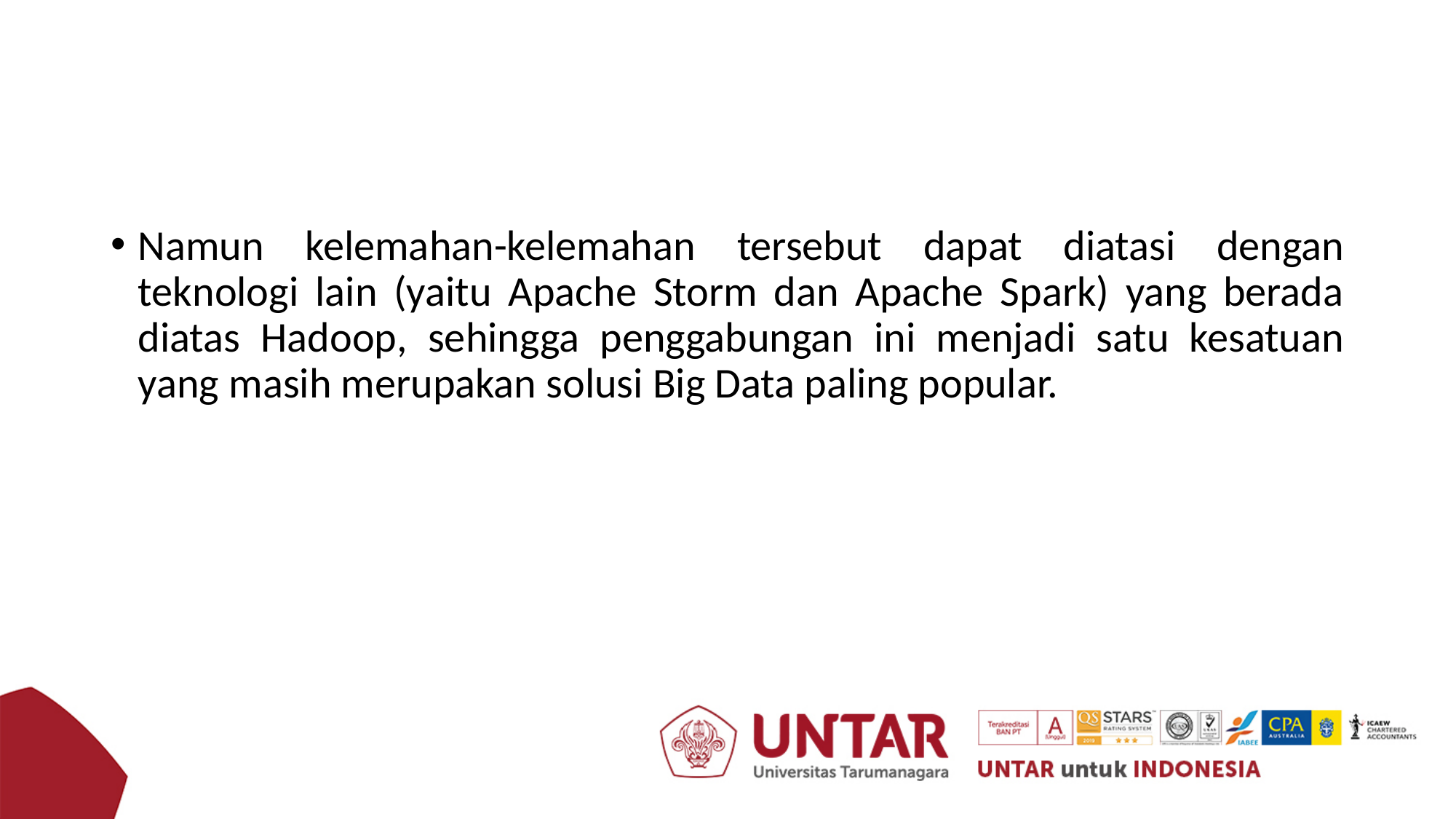

#
Namun kelemahan-kelemahan tersebut dapat diatasi dengan teknologi lain (yaitu Apache Storm dan Apache Spark) yang berada diatas Hadoop, sehingga penggabungan ini menjadi satu kesatuan yang masih merupakan solusi Big Data paling popular.